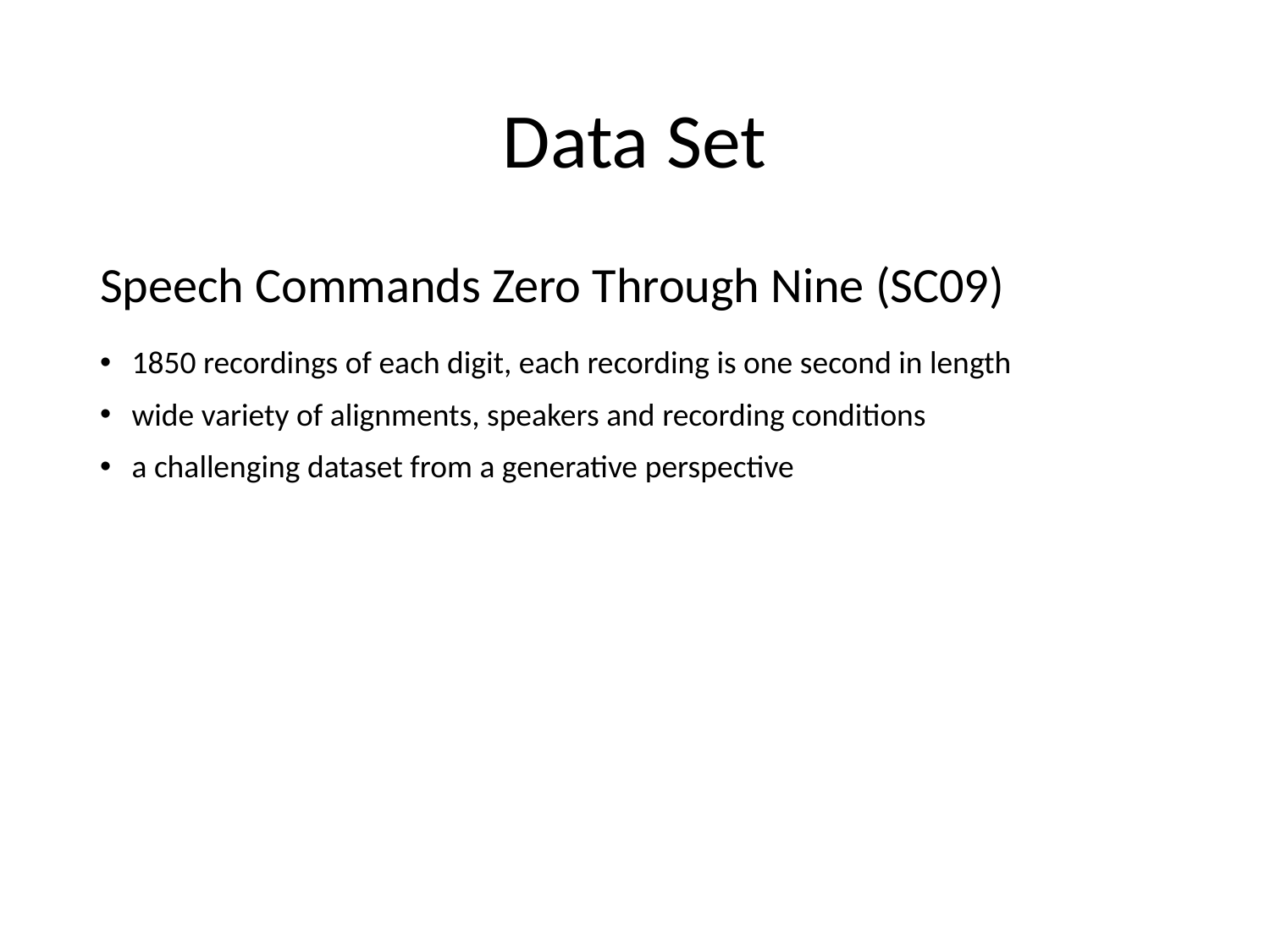

# Data Set
Speech Commands Zero Through Nine (SC09)
1850 recordings of each digit, each recording is one second in length
wide variety of alignments, speakers and recording conditions
a challenging dataset from a generative perspective